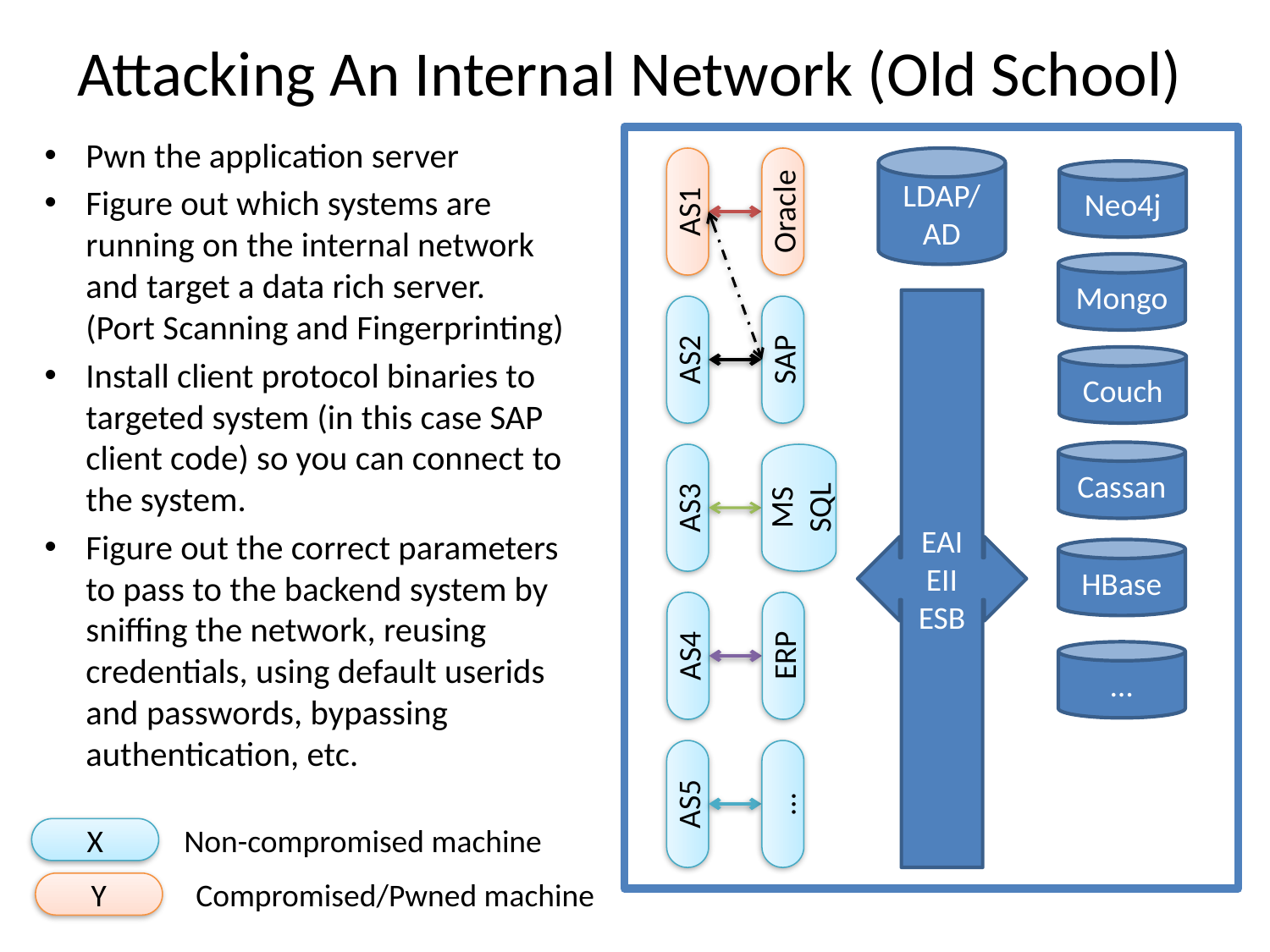

# Attacking An Internal Network (Old School)
Pwn the application server
Figure out which systems are running on the internal network and target a data rich server.  (Port Scanning and Fingerprinting)
Install client protocol binaries to targeted system (in this case SAP client code) so you can connect to the system.
Figure out the correct parameters to pass to the backend system by sniffing the network, reusing credentials, using default userids and passwords, bypassing authentication, etc.

LDAP/
AD
Neo4j
AS1
Oracle
Mongo
EAI
EII
ESB
AS2
SAP
Couch
Cassan
MS SQL
AS3
HBase
AS4
ERP
…
AS5
…
Non-compromised machine
X
Compromised/Pwned machine
Y